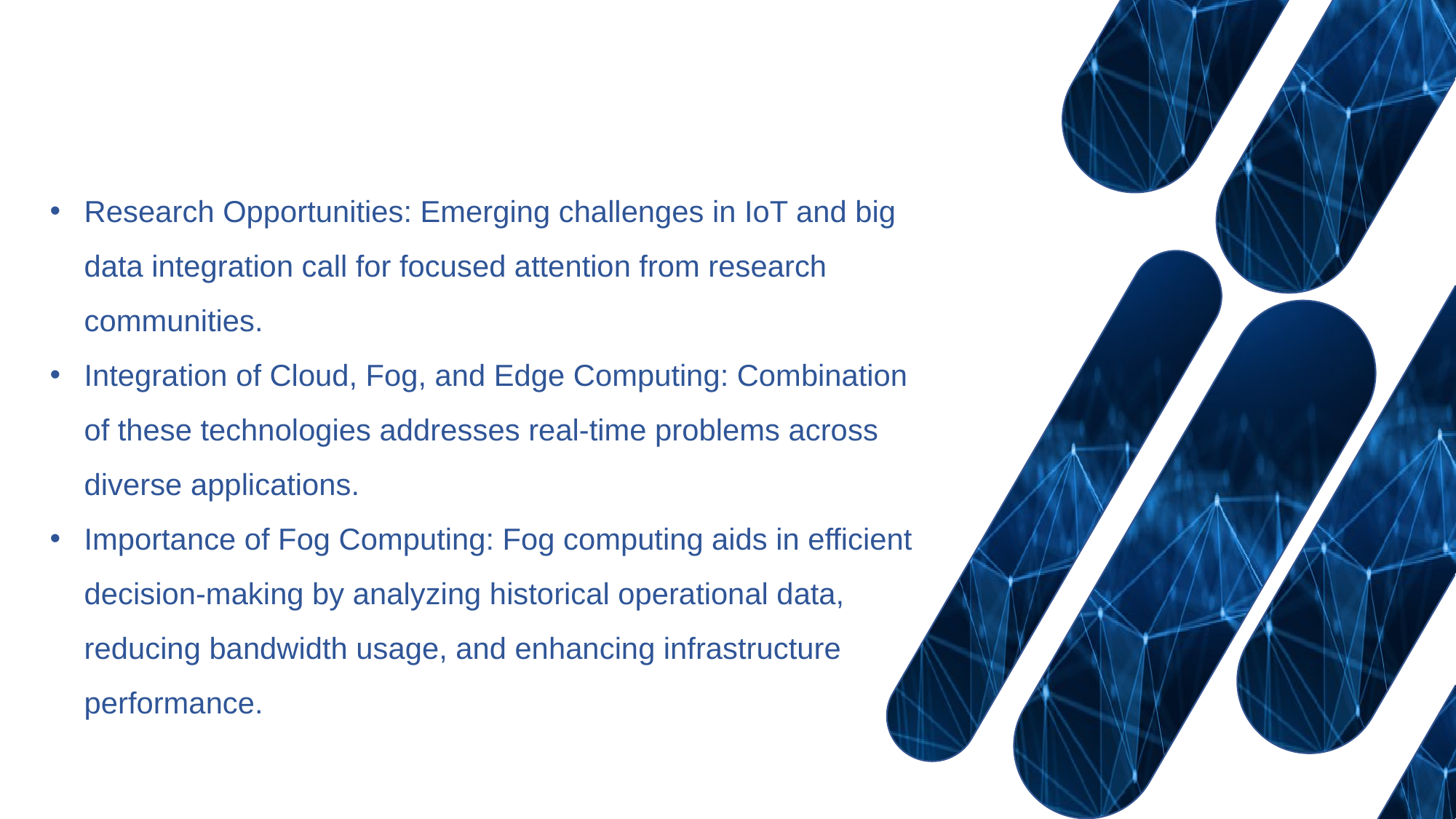

Research Opportunities: Emerging challenges in IoT and big data integration call for focused attention from research communities.
Integration of Cloud, Fog, and Edge Computing: Combination of these technologies addresses real-time problems across diverse applications.
Importance of Fog Computing: Fog computing aids in efficient decision-making by analyzing historical operational data, reducing bandwidth usage, and enhancing infrastructure performance.